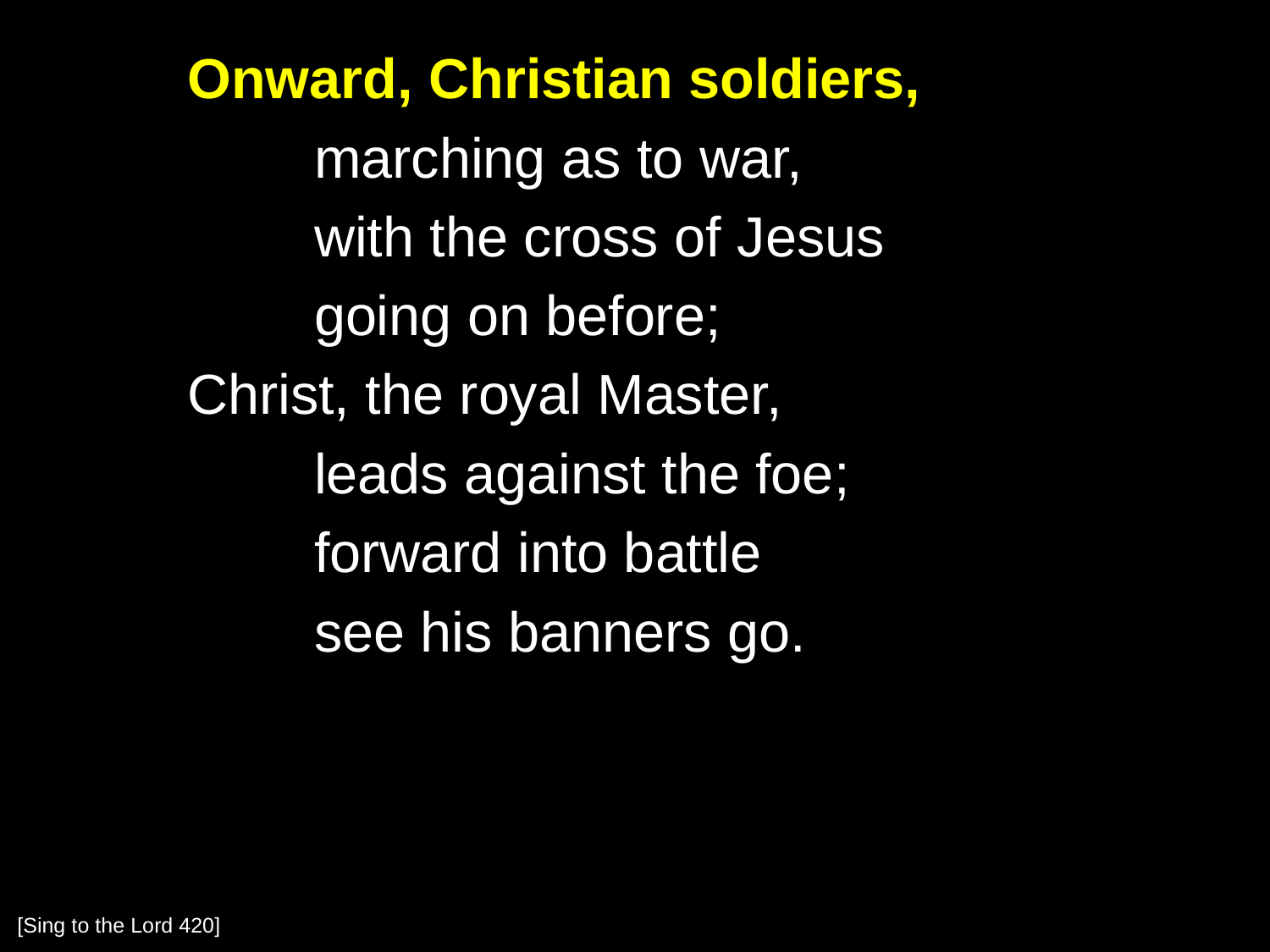

Onward, Christian soldiers,
		marching as to war,
		with the cross of Jesus
		going on before;
	Christ, the royal Master,
		leads against the foe;
		forward into battle
		see his banners go.
[Sing to the Lord 420]